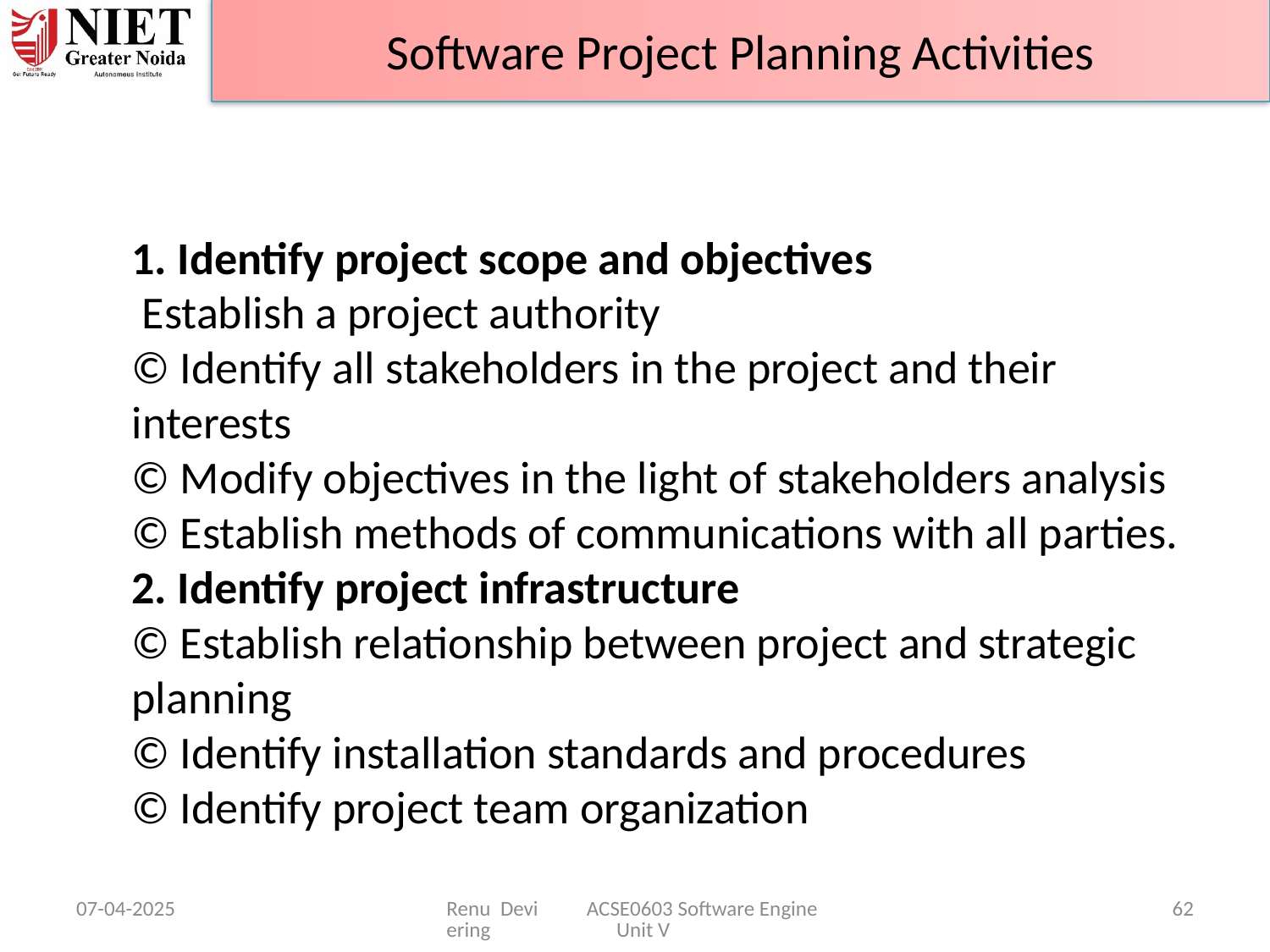

# Software Project Planning Activities
1. Identify project scope and objectives
 Establish a project authority
© Identify all stakeholders in the project and their interests
© Modify objectives in the light of stakeholders analysis
© Establish methods of communications with all parties.
2. Identify project infrastructure
© Establish relationship between project and strategic planning
© Identify installation standards and procedures
© Identify project team organization
07-04-2025
Renu  Devi          ACSE0603 Software Engineering                          Unit V
62